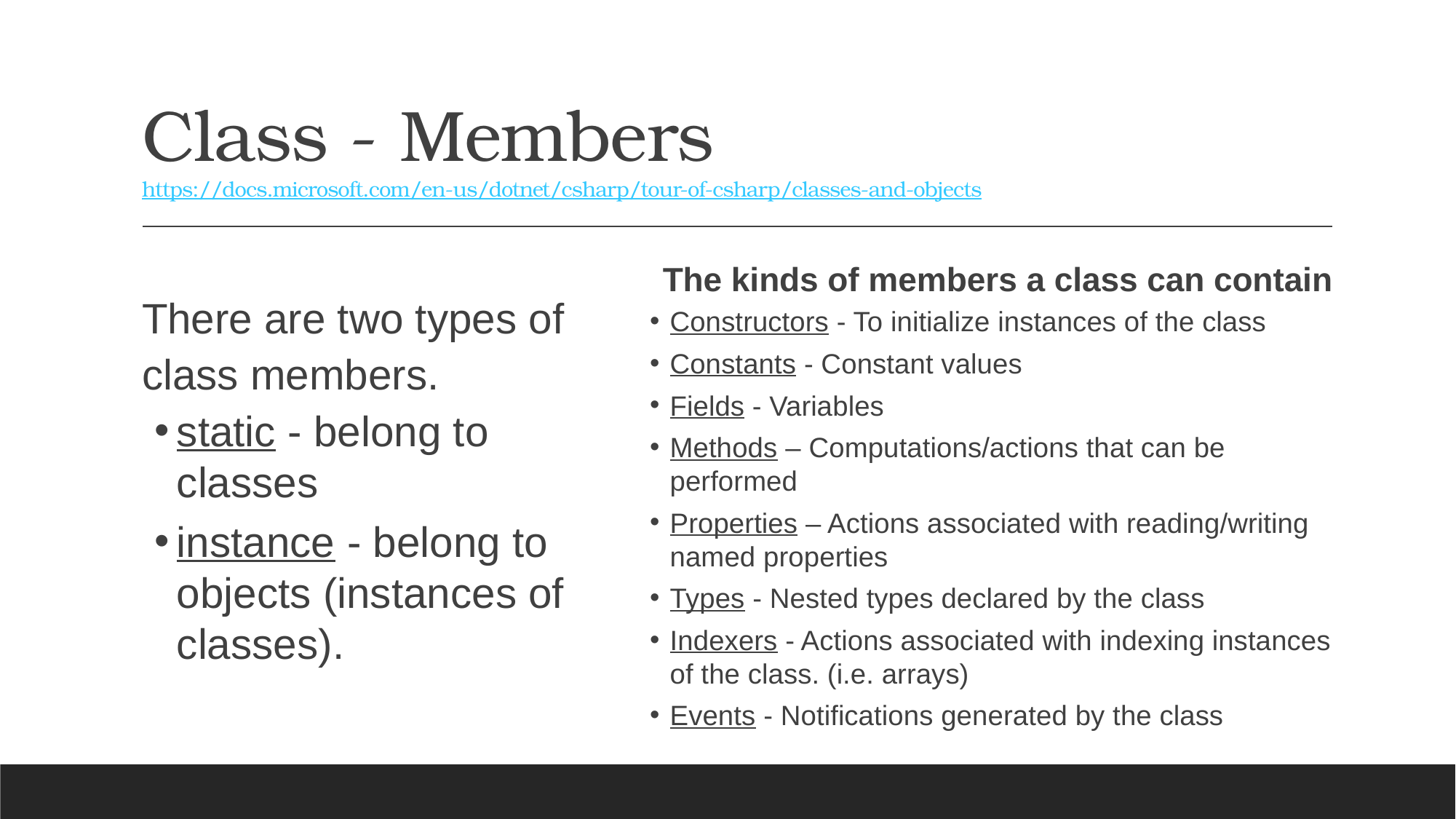

# Class - Members https://docs.microsoft.com/en-us/dotnet/csharp/tour-of-csharp/classes-and-objects
The kinds of members a class can contain
Constructors - To initialize instances of the class
Constants - Constant values
Fields - Variables
Methods – Computations/actions that can be performed
Properties – Actions associated with reading/writing named properties
Types - Nested types declared by the class
Indexers - Actions associated with indexing instances of the class. (i.e. arrays)
Events - Notifications generated by the class
There are two types of class members.
static - belong to classes
instance - belong to objects (instances of classes).